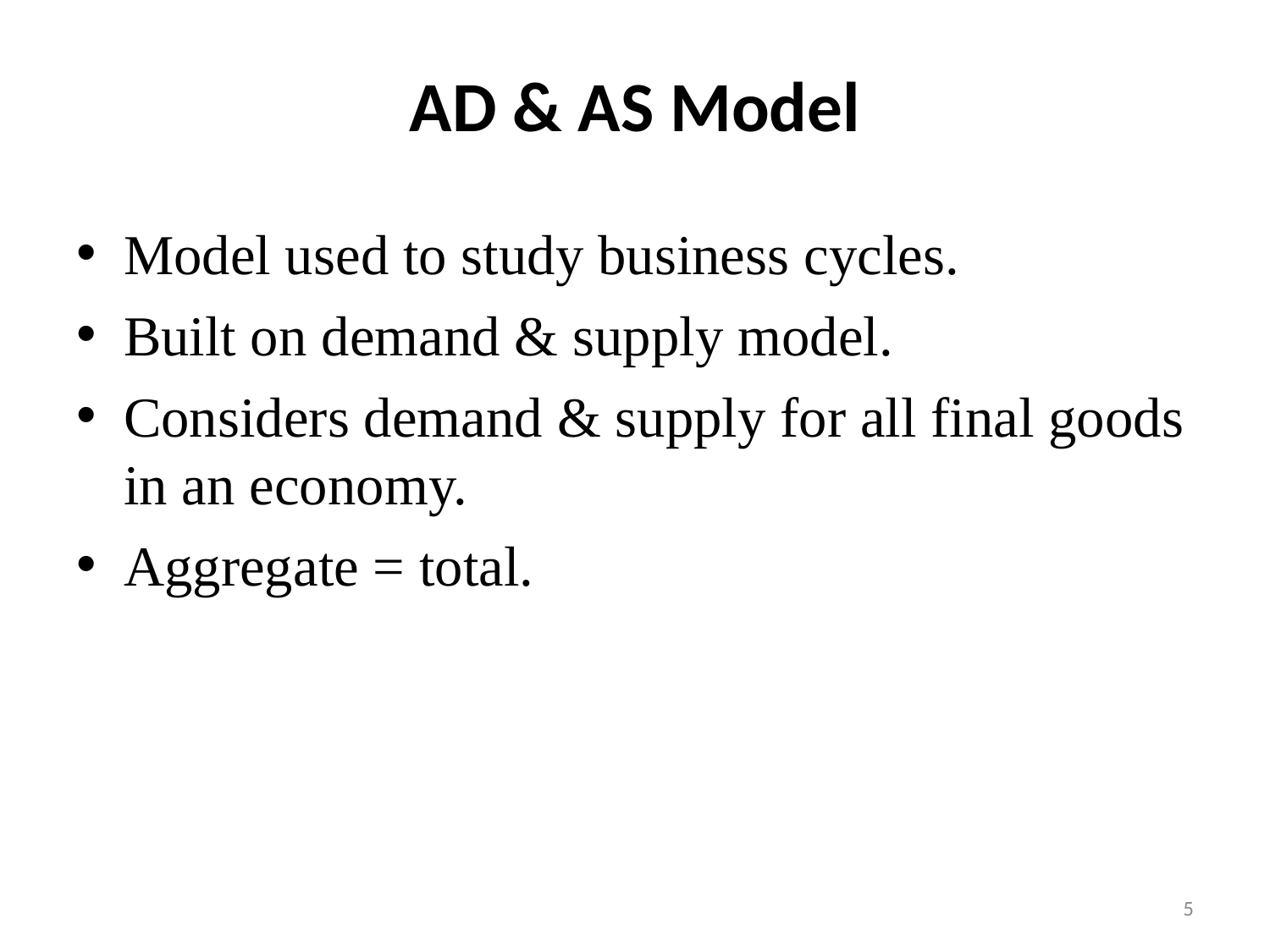

# AD & AS Model
Model used to study business cycles.
Built on demand & supply model.
Considers demand & supply for all final goods in an economy.
Aggregate = total.
5